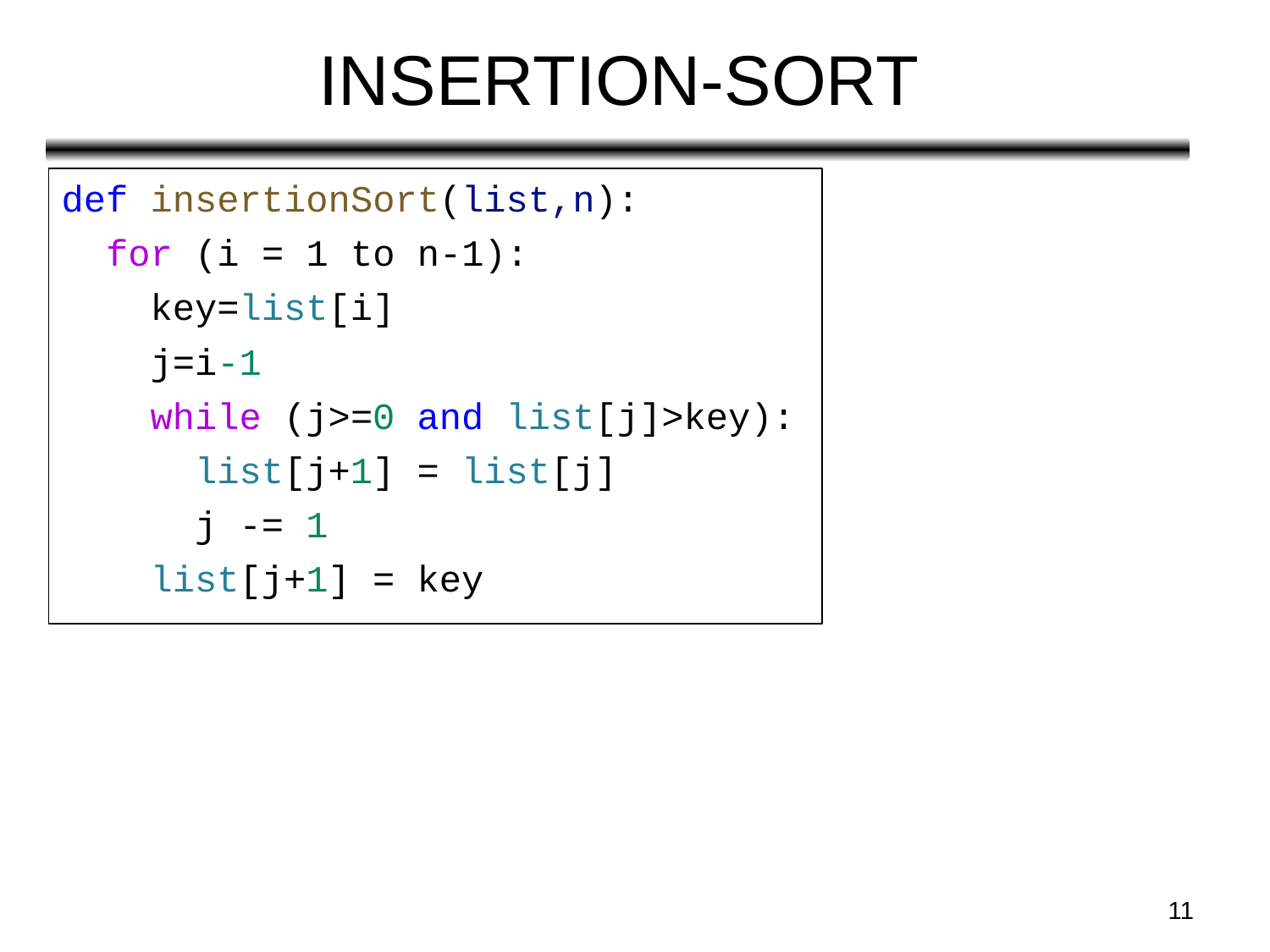

# INSERTION-SORT
def insertionSort(list,n):
  for (i = 1 to n-1):
    key=list[i]
    j=i-1
    while (j>=0 and list[j]>key):
      list[j+1] = list[j]
      j -= 1
    list[j+1] = key
11